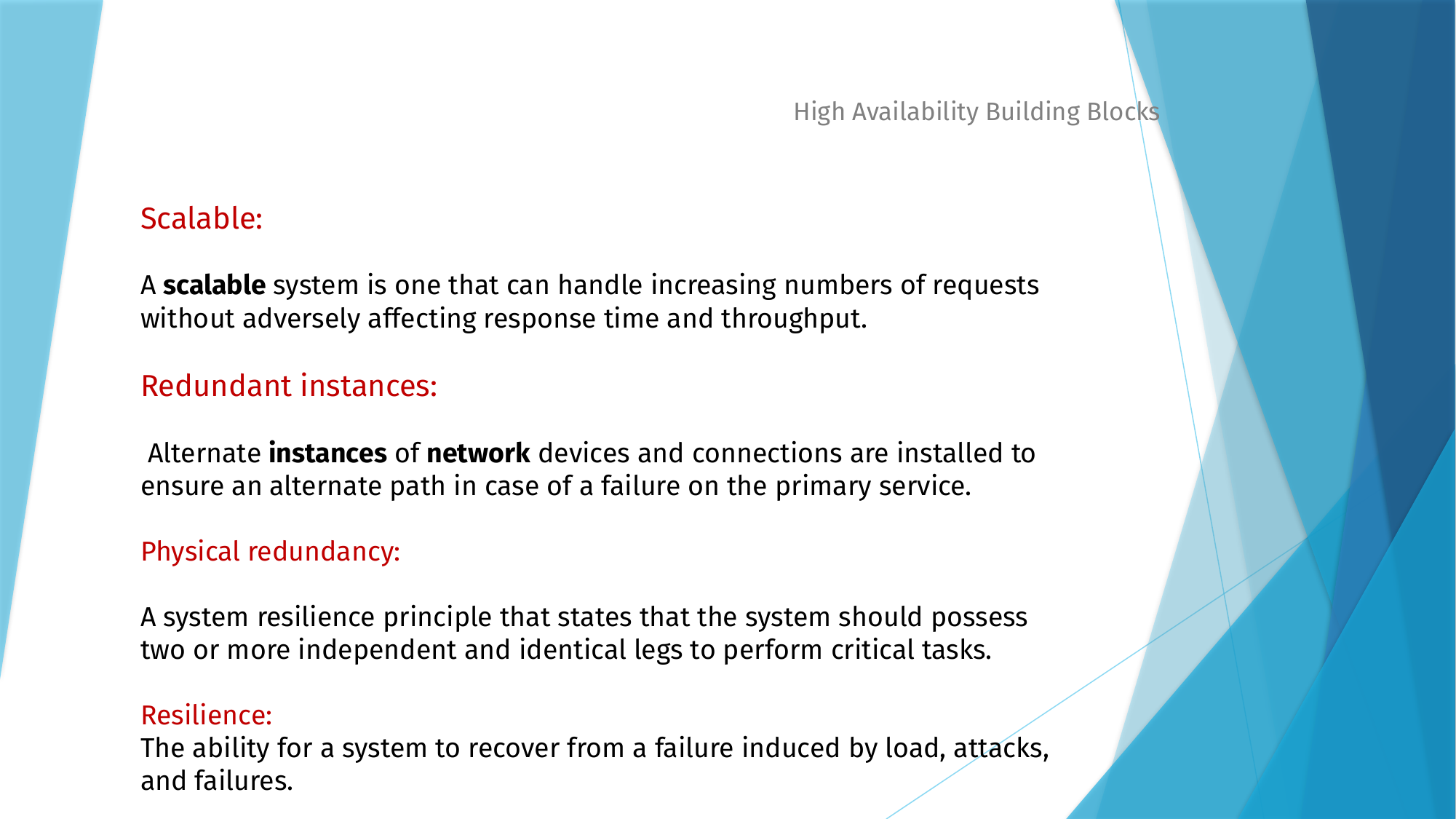

High Availability Building Blocks
Scalable:

A scalable system is one that can handle increasing numbers of requests without adversely affecting response time and throughput.

Redundant instances:

 Alternate instances of network devices and connections are installed to ensure an alternate path in case of a failure on the primary service.

Physical redundancy:

A system resilience principle that states that the system should possess two or more independent and identical legs to perform critical tasks.

Resilience:
The ability for a system to recover from a failure induced by load, attacks, and failures.